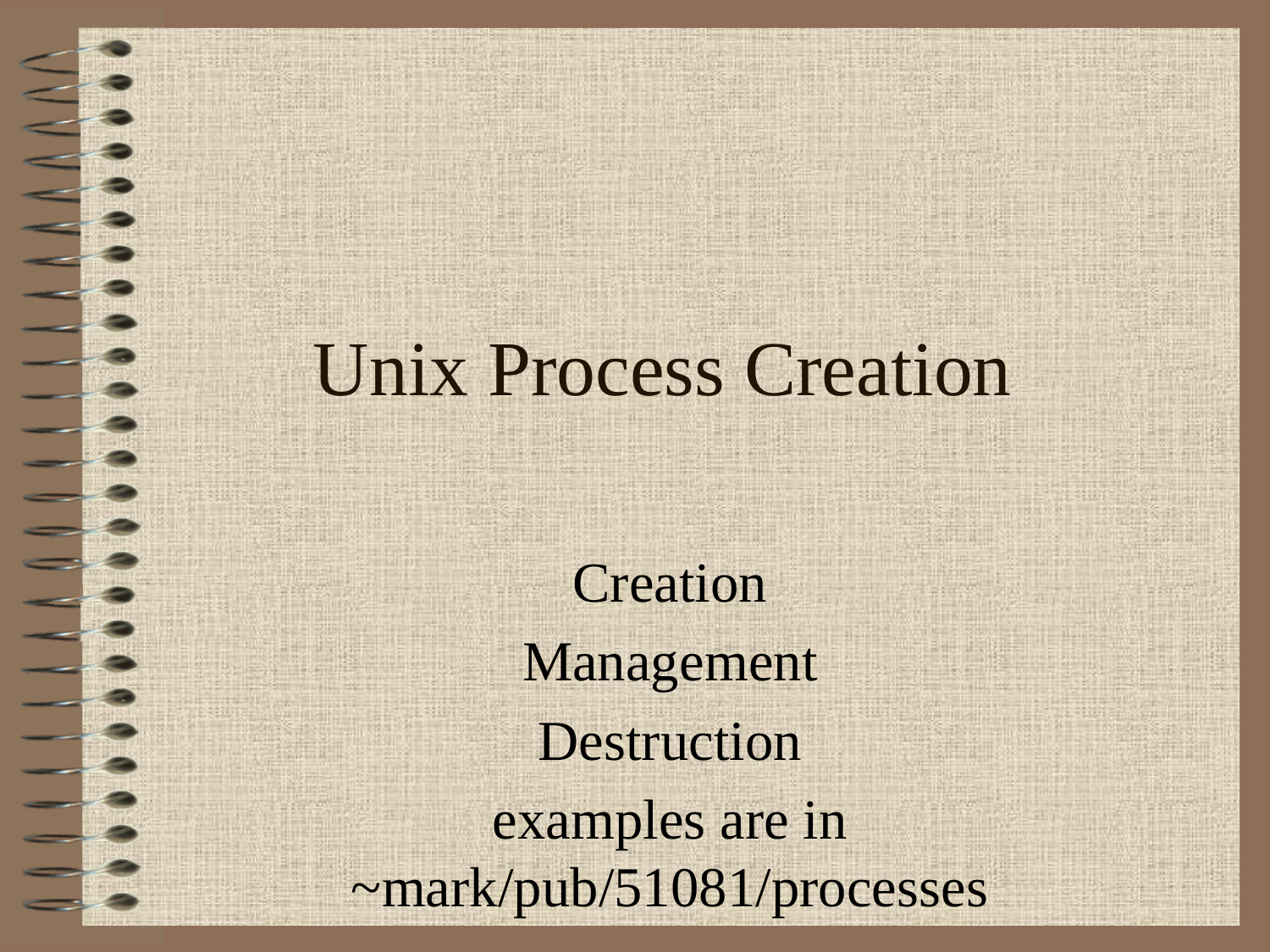

# Unix Process Creation
Creation
Management
Destruction
examples are in ~mark/pub/51081/processes